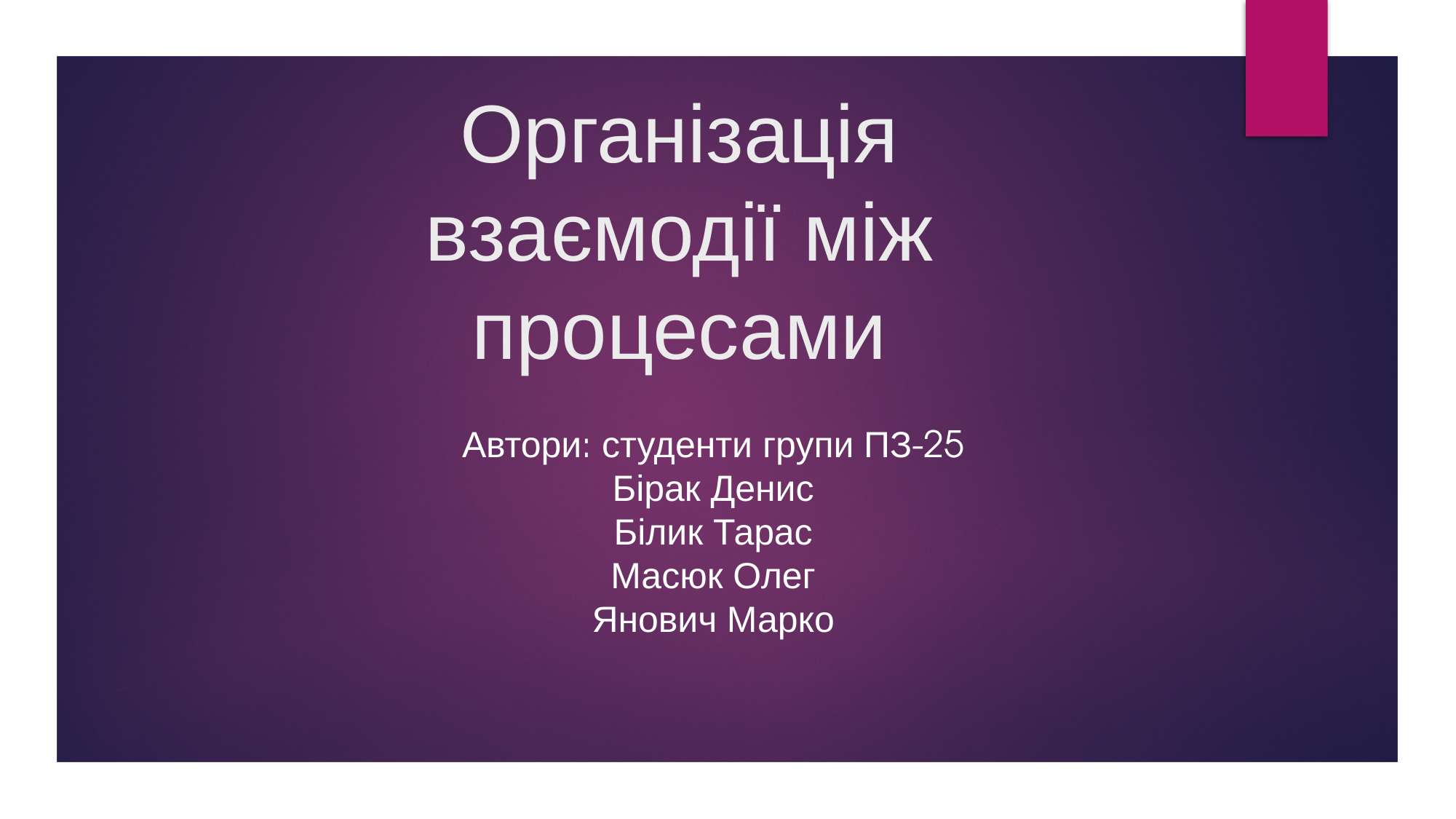

# Організація взаємодії між процесами
Автори: студенти групи ПЗ-25
Бірак Денис
Білик Тарас
Масюк Олег
Янович Марко